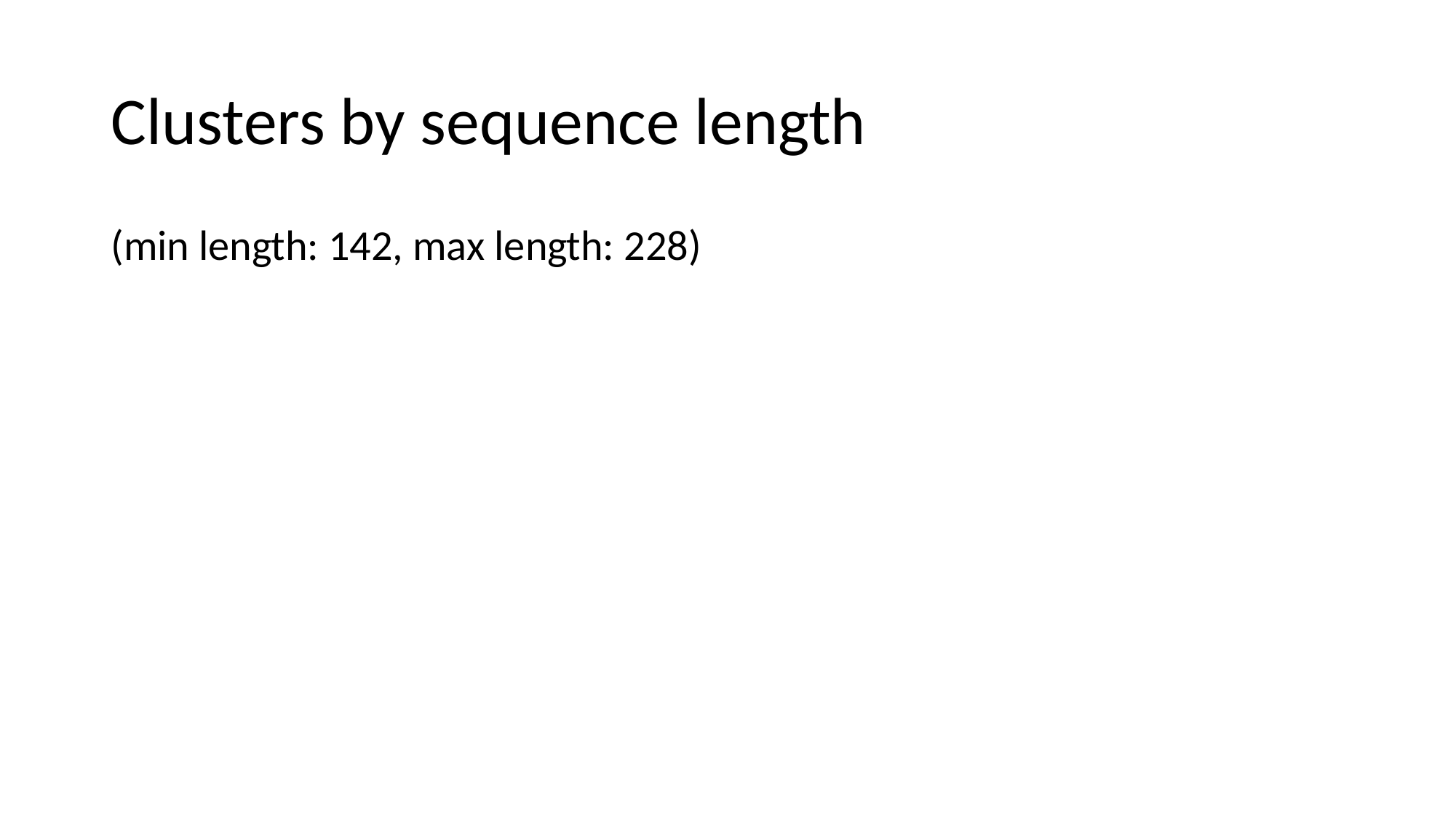

# Clusters by sequence length
(min length: 142, max length: 228)